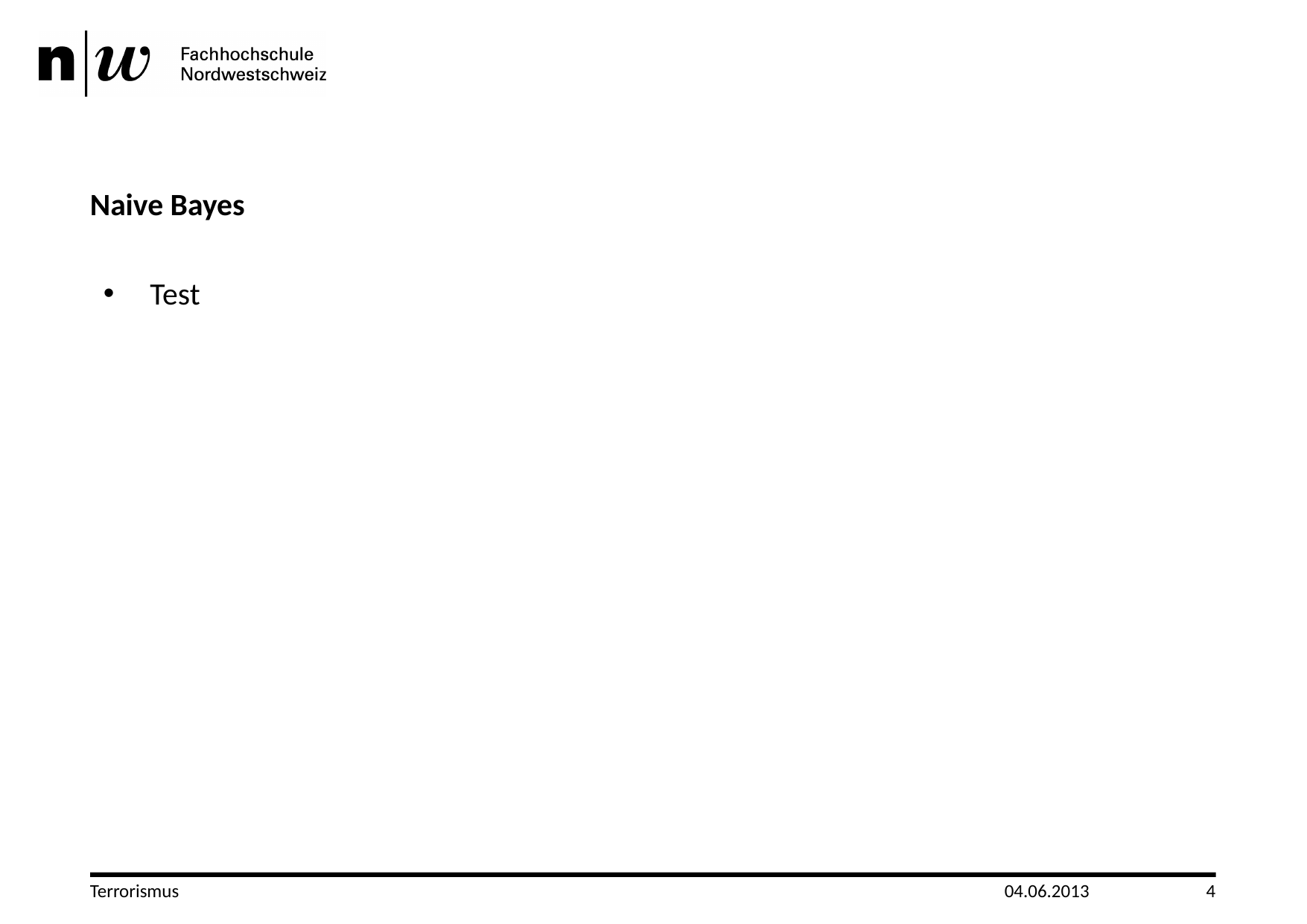

# Naive Bayes
 Test
Terrorismus
04.06.2013
4